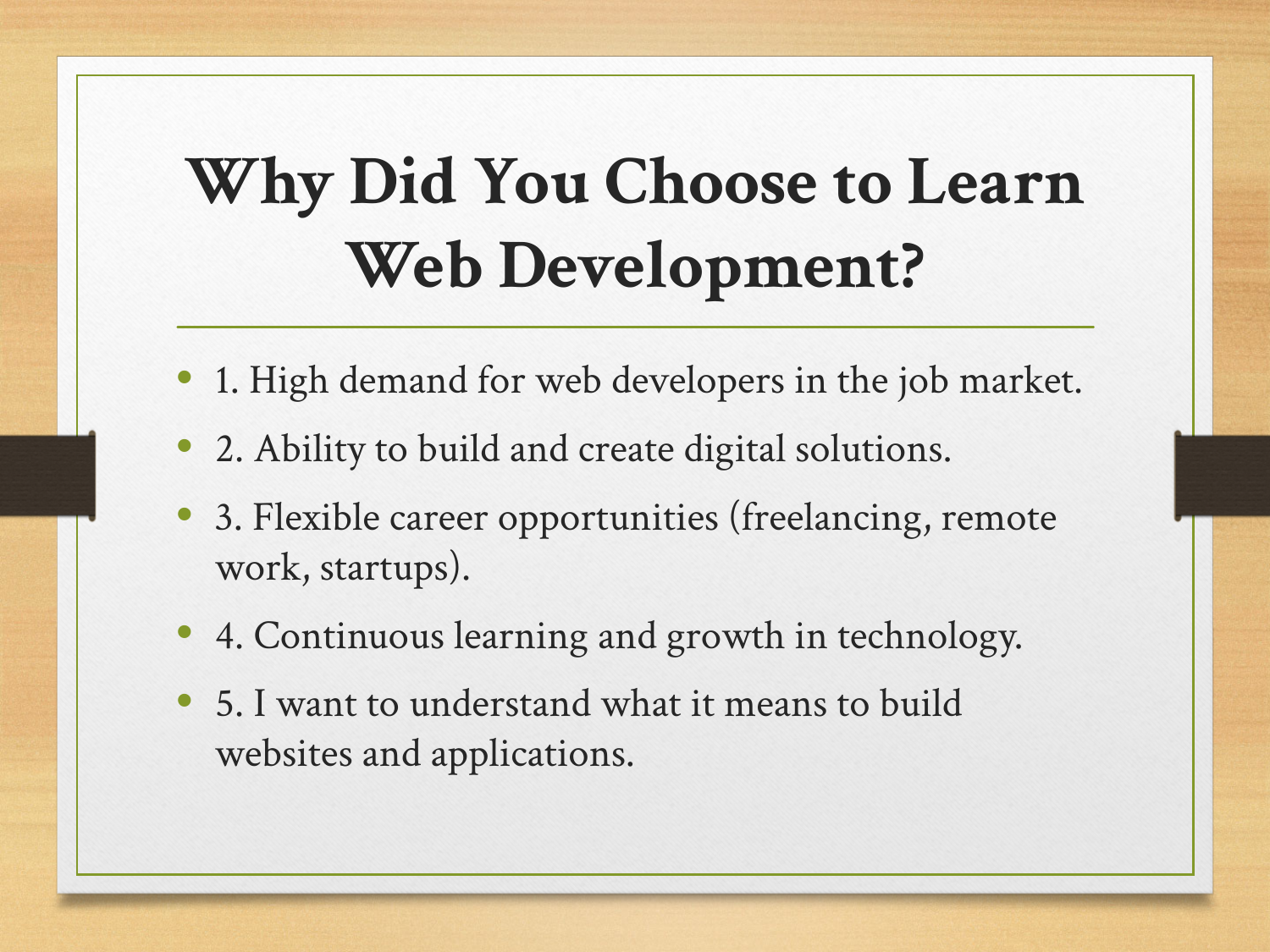

# Why Did You Choose to Learn Web Development?
1. High demand for web developers in the job market.
2. Ability to build and create digital solutions.
3. Flexible career opportunities (freelancing, remote work, startups).
4. Continuous learning and growth in technology.
5. I want to understand what it means to build websites and applications.